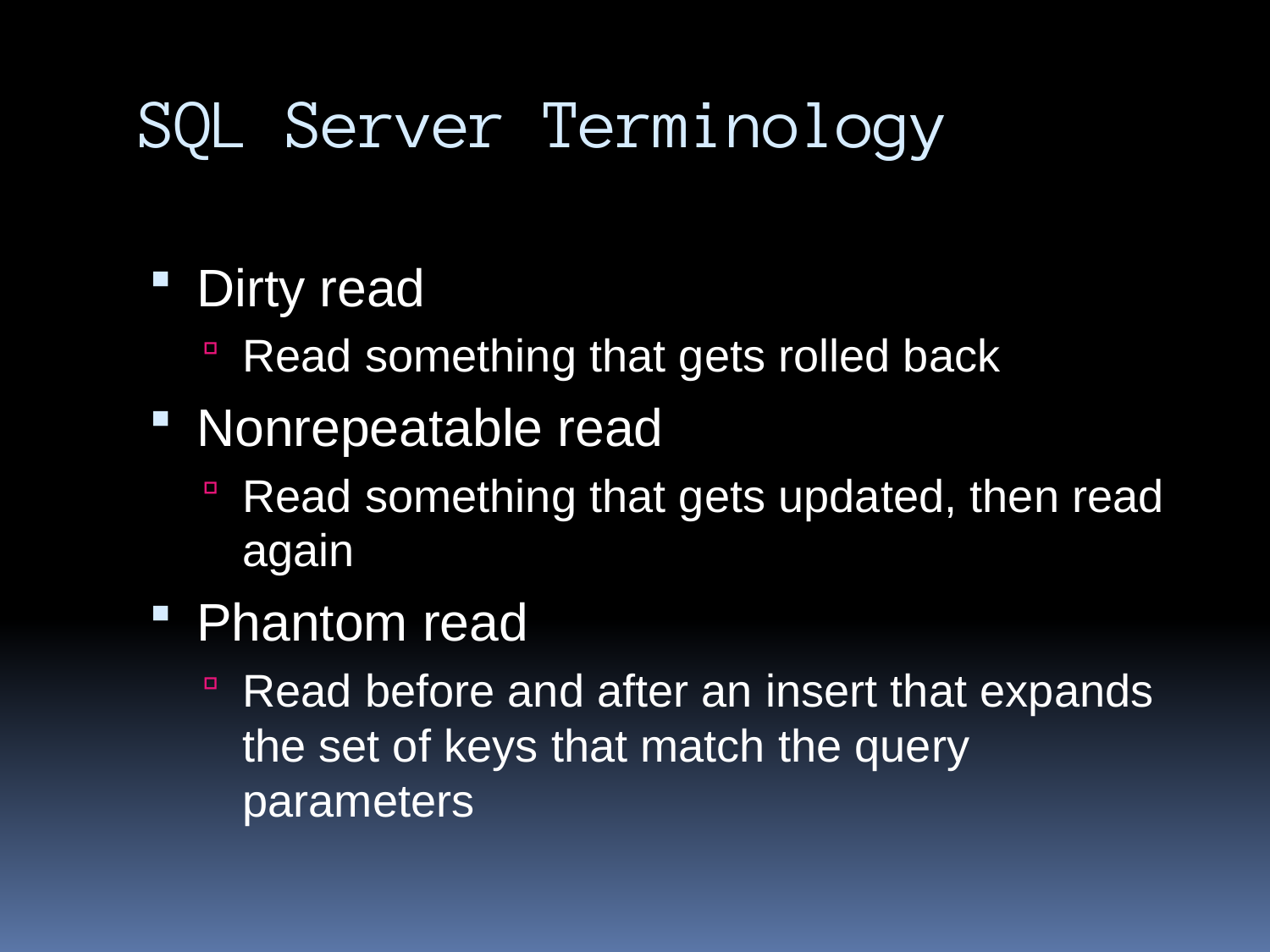

# SQL Server Terminology
Dirty read
Read something that gets rolled back
Nonrepeatable read
Read something that gets updated, then read again
Phantom read
Read before and after an insert that expands the set of keys that match the query parameters